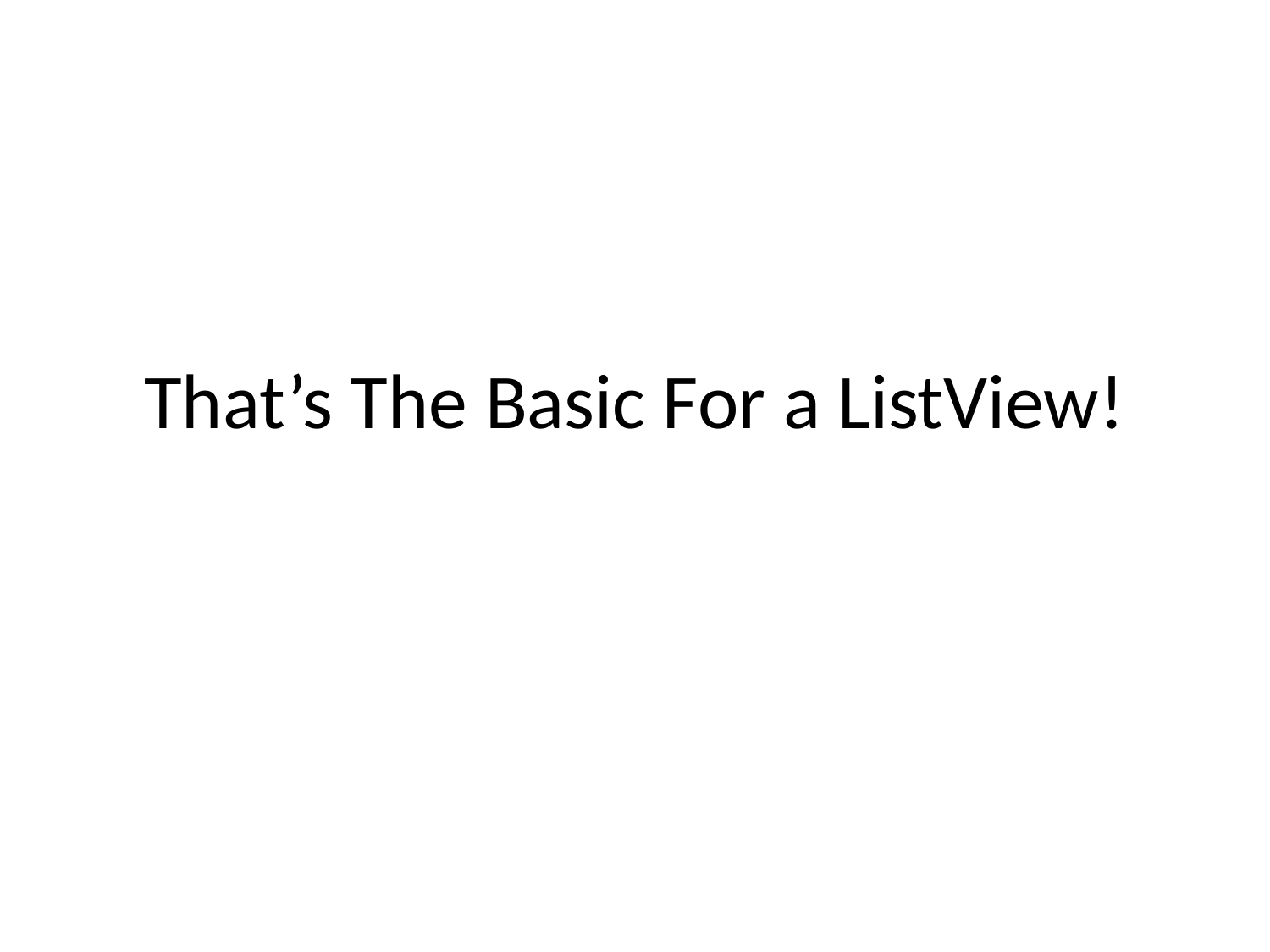

# That’s The Basic For a ListView!